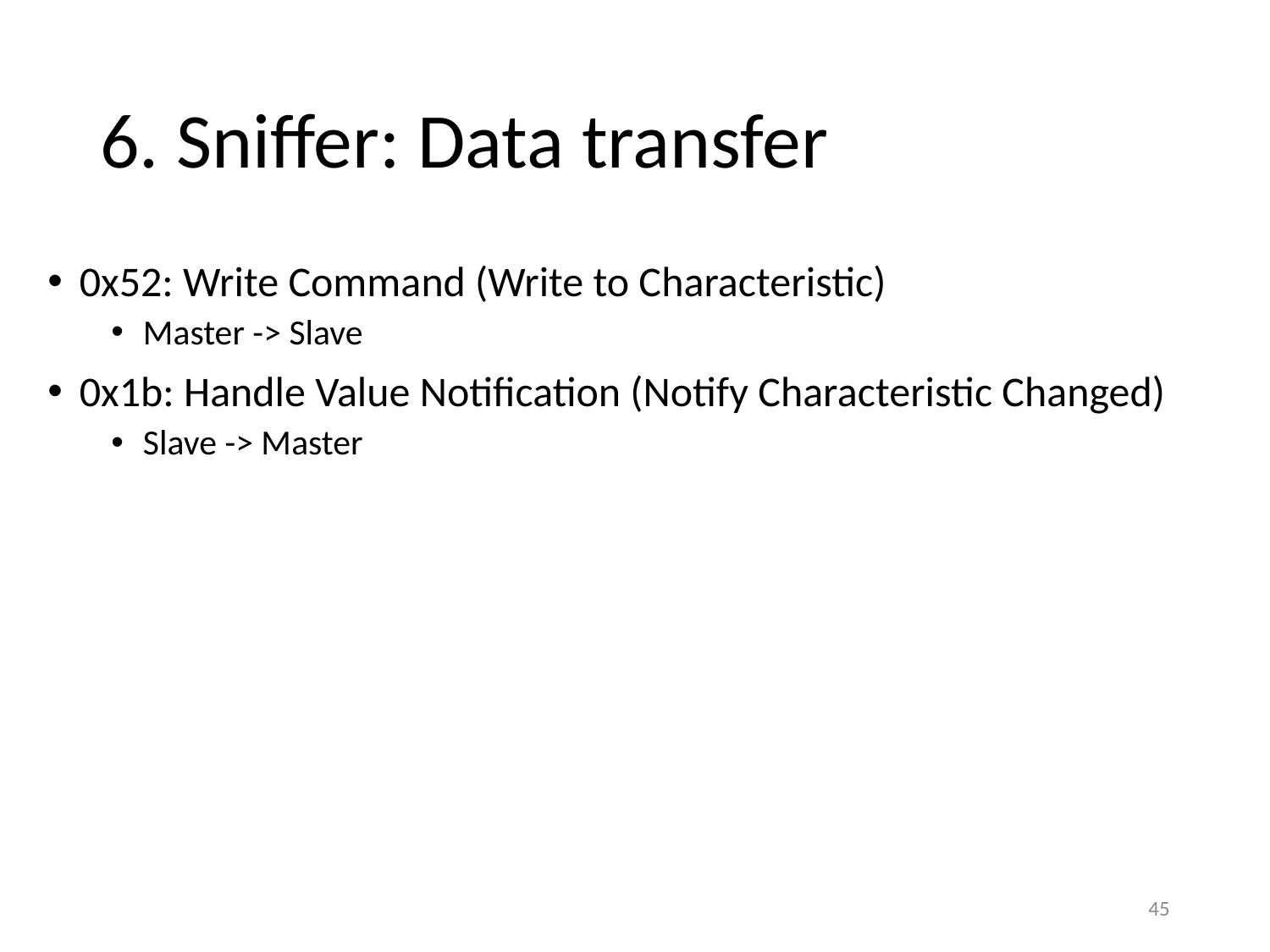

# 6. Sniffer: Data transfer
0x52: Write Command (Write to Characteristic)
Master -> Slave
0x1b: Handle Value Notification (Notify Characteristic Changed)
Slave -> Master

45